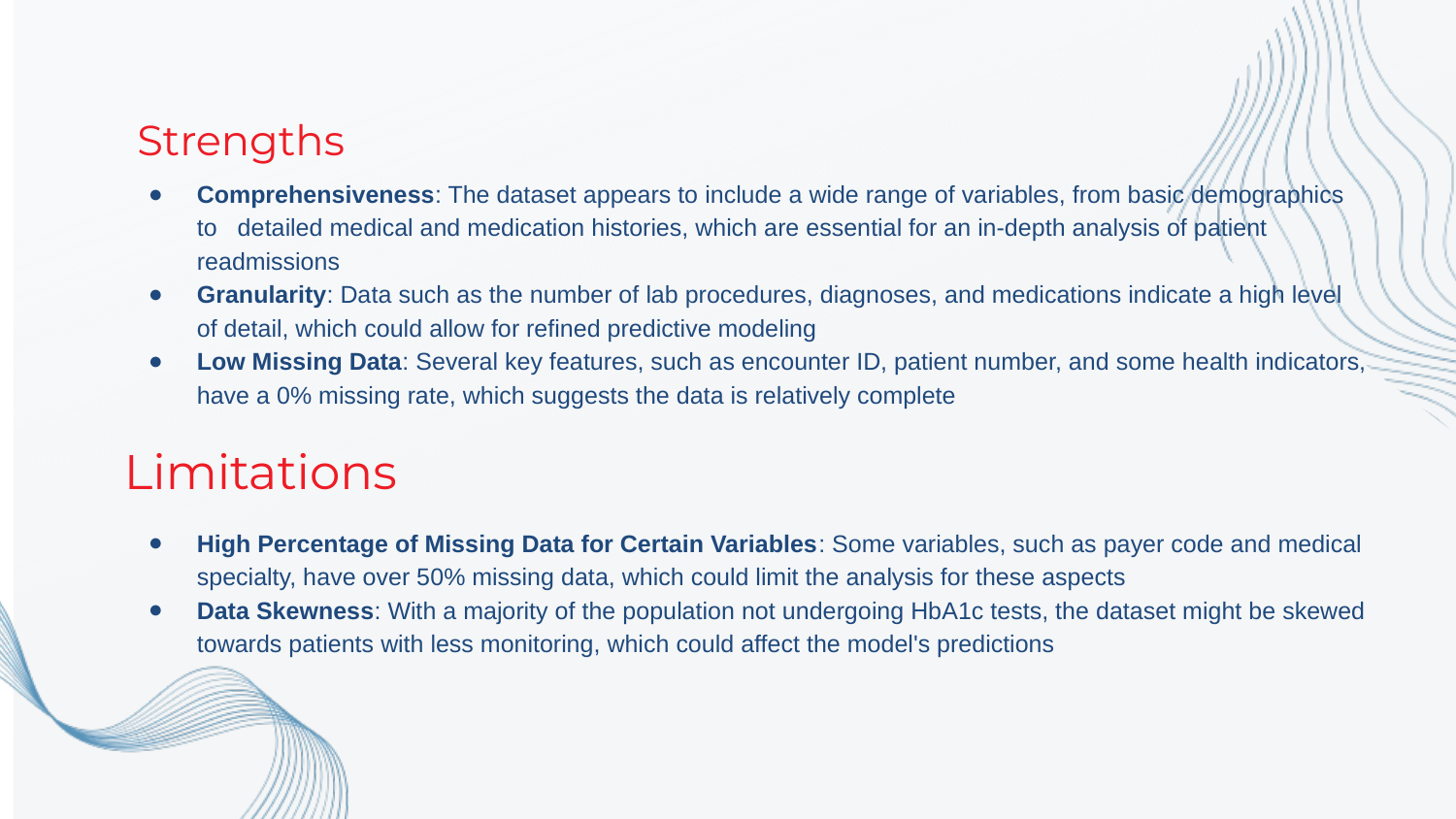

Strengths

Comprehensiveness: The dataset appears to include a wide range of variables, from basic demographics to   detailed medical and medication histories, which are essential for an in-depth analysis of patient readmissions
Granularity: Data such as the number of lab procedures, diagnoses, and medications indicate a high level of detail, which could allow for refined predictive modeling
Low Missing Data: Several key features, such as encounter ID, patient number, and some health indicators, have a 0% missing rate, which suggests the data is relatively complete
Limitations
High Percentage of Missing Data for Certain Variables: Some variables, such as payer code and medical specialty, have over 50% missing data, which could limit the analysis for these aspects
Data Skewness: With a majority of the population not undergoing HbA1c tests, the dataset might be skewed towards patients with less monitoring, which could affect the model's predictions